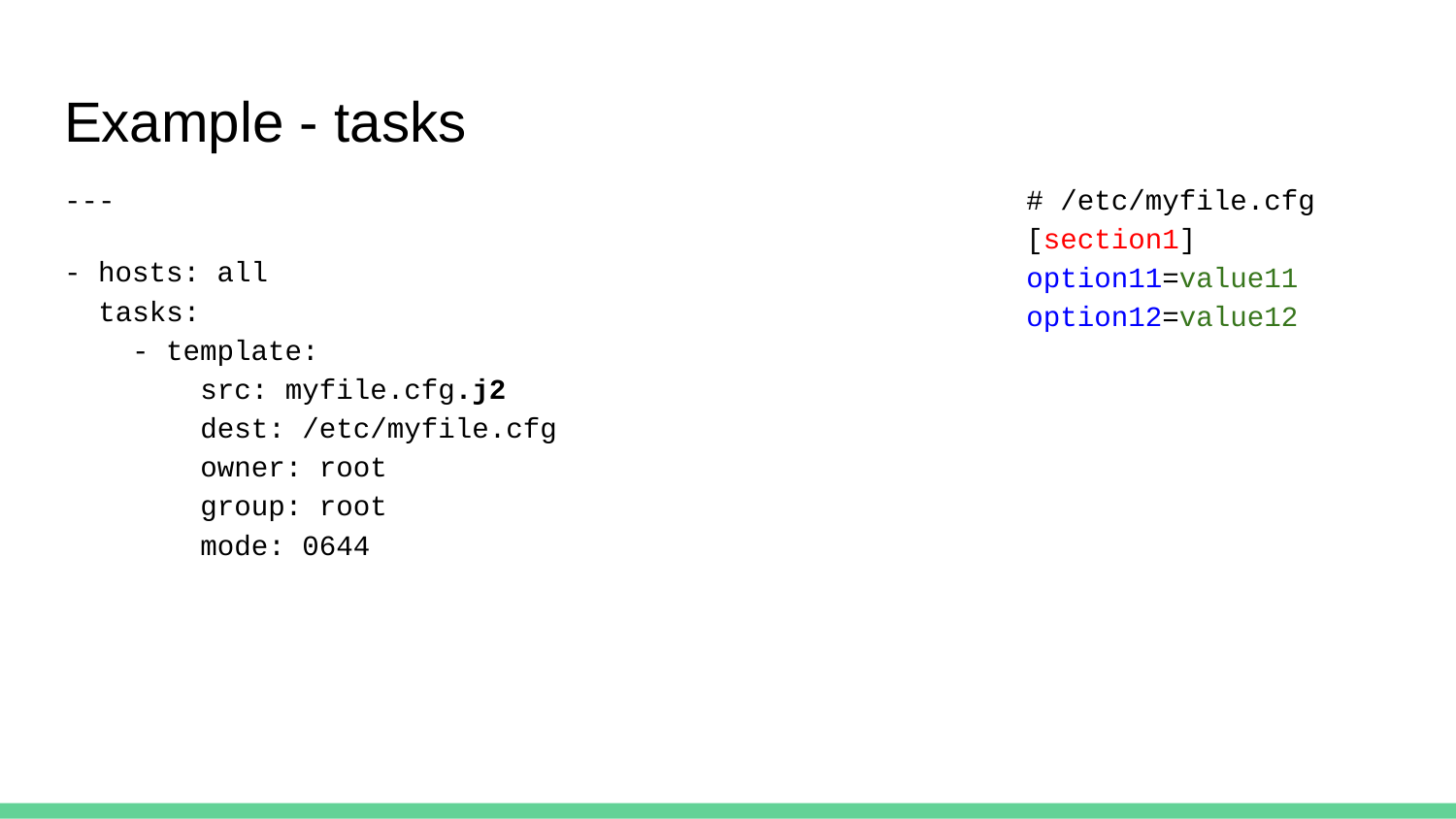

# Example - tasks
---

- hosts: all
  tasks:
    - template:
        src: myfile.cfg.j2
        dest: /etc/myfile.cfg
        owner: root
        group: root
        mode: 0644

# /etc/myfile.cfg
[section1]
option11=value11
option12=value12